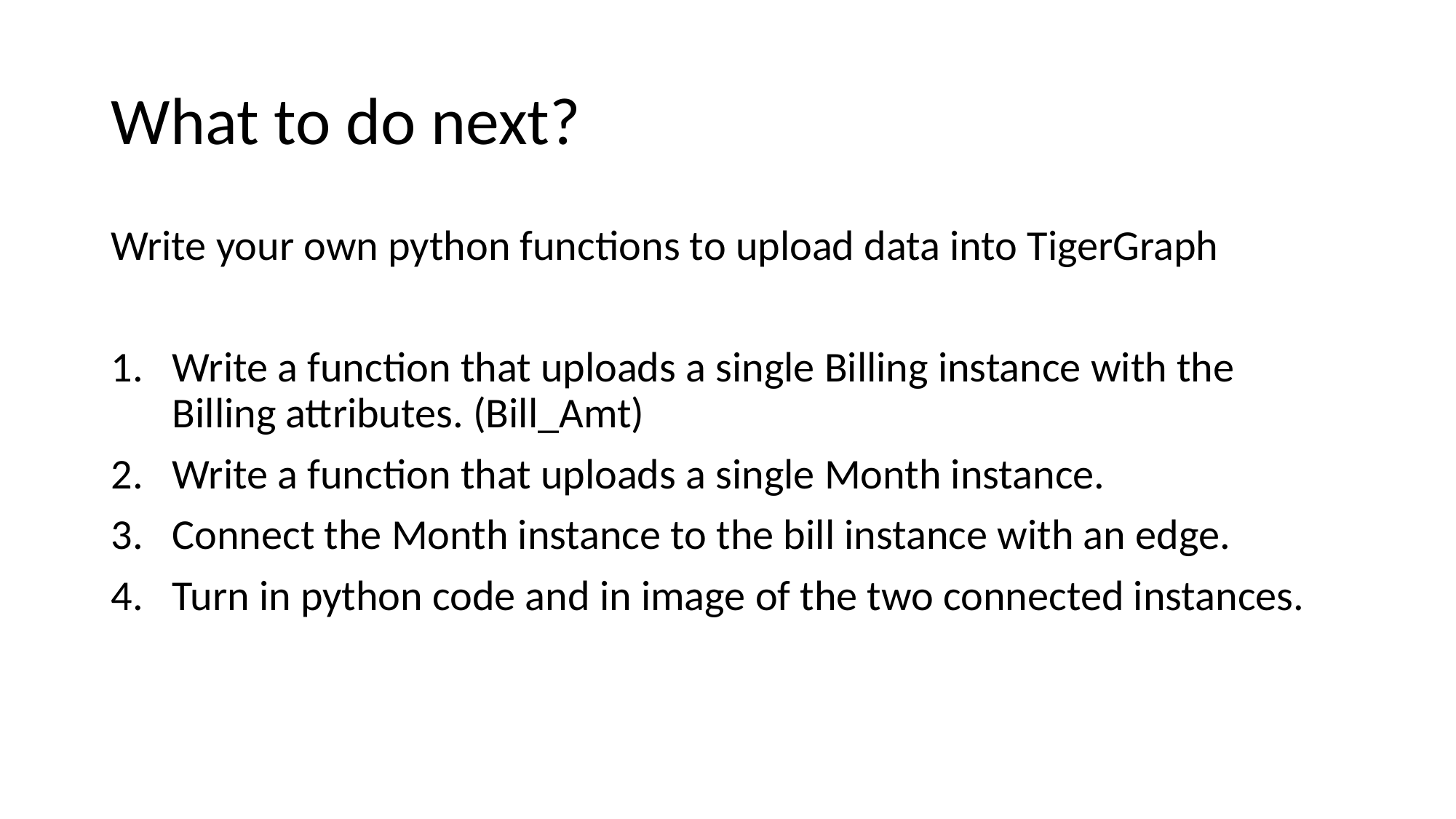

# What to do next?
Write your own python functions to upload data into TigerGraph

Write a function that uploads a single Billing instance with the Billing attributes. (Bill_Amt)
Write a function that uploads a single Month instance.
Connect the Month instance to the bill instance with an edge.
Turn in python code and in image of the two connected instances.